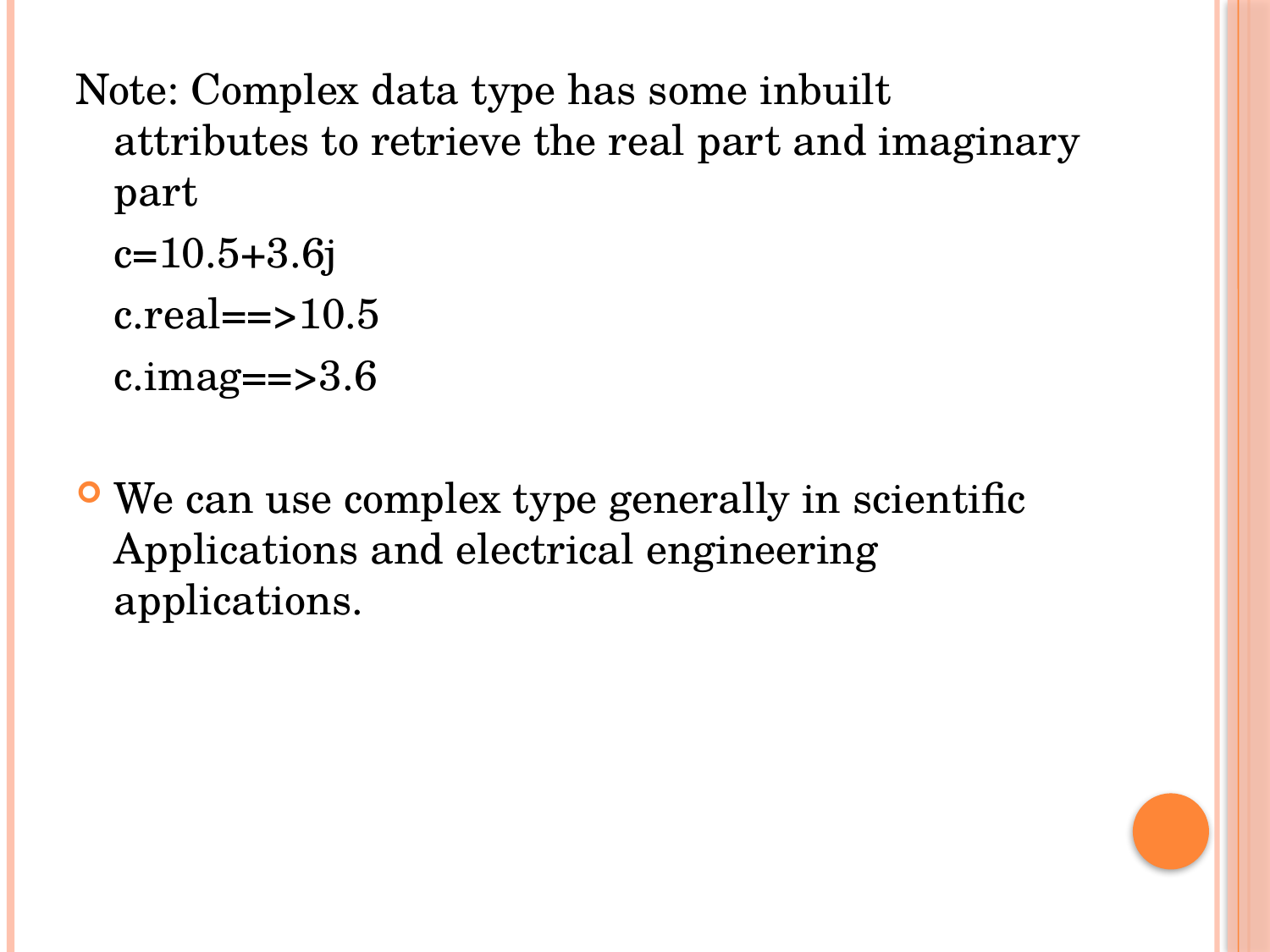

Note: Complex data type has some inbuilt attributes to retrieve the real part and imaginary part
	c=10.5+3.6j
	c.real==>10.5
	c.imag==>3.6

We can use complex type generally in scientific Applications and electrical engineering applications.